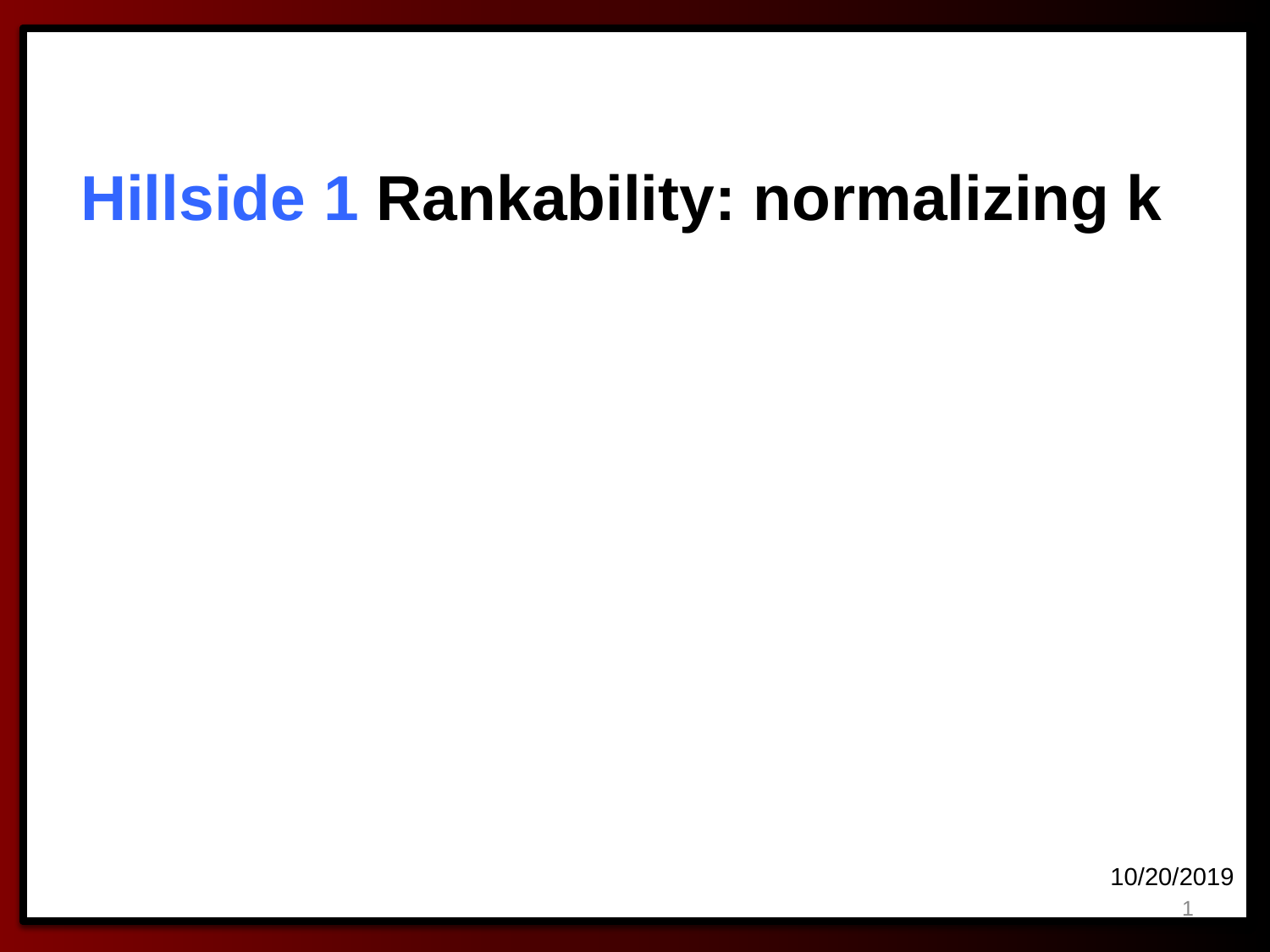

# Hillside 1 Rankability: normalizing k
10/20/2019
1